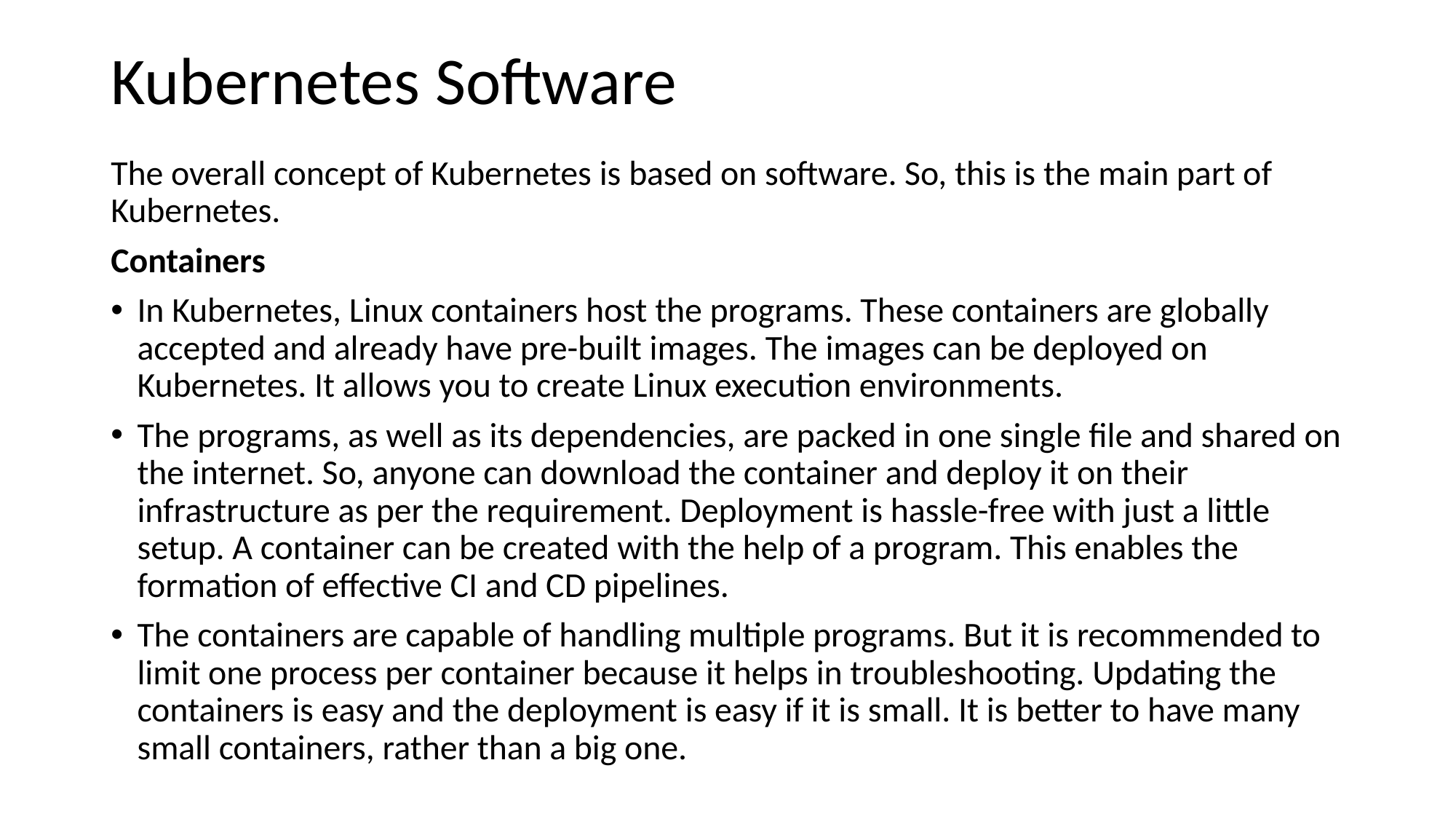

# Kubernetes Software
The overall concept of Kubernetes is based on software. So, this is the main part of Kubernetes.
Containers
In Kubernetes, Linux containers host the programs. These containers are globally accepted and already have pre-built images. The images can be deployed on Kubernetes. It allows you to create Linux execution environments.
The programs, as well as its dependencies, are packed in one single file and shared on the internet. So, anyone can download the container and deploy it on their infrastructure as per the requirement. Deployment is hassle-free with just a little setup. A container can be created with the help of a program. This enables the formation of effective CI and CD pipelines.
The containers are capable of handling multiple programs. But it is recommended to limit one process per container because it helps in troubleshooting. Updating the containers is easy and the deployment is easy if it is small. It is better to have many small containers, rather than a big one.